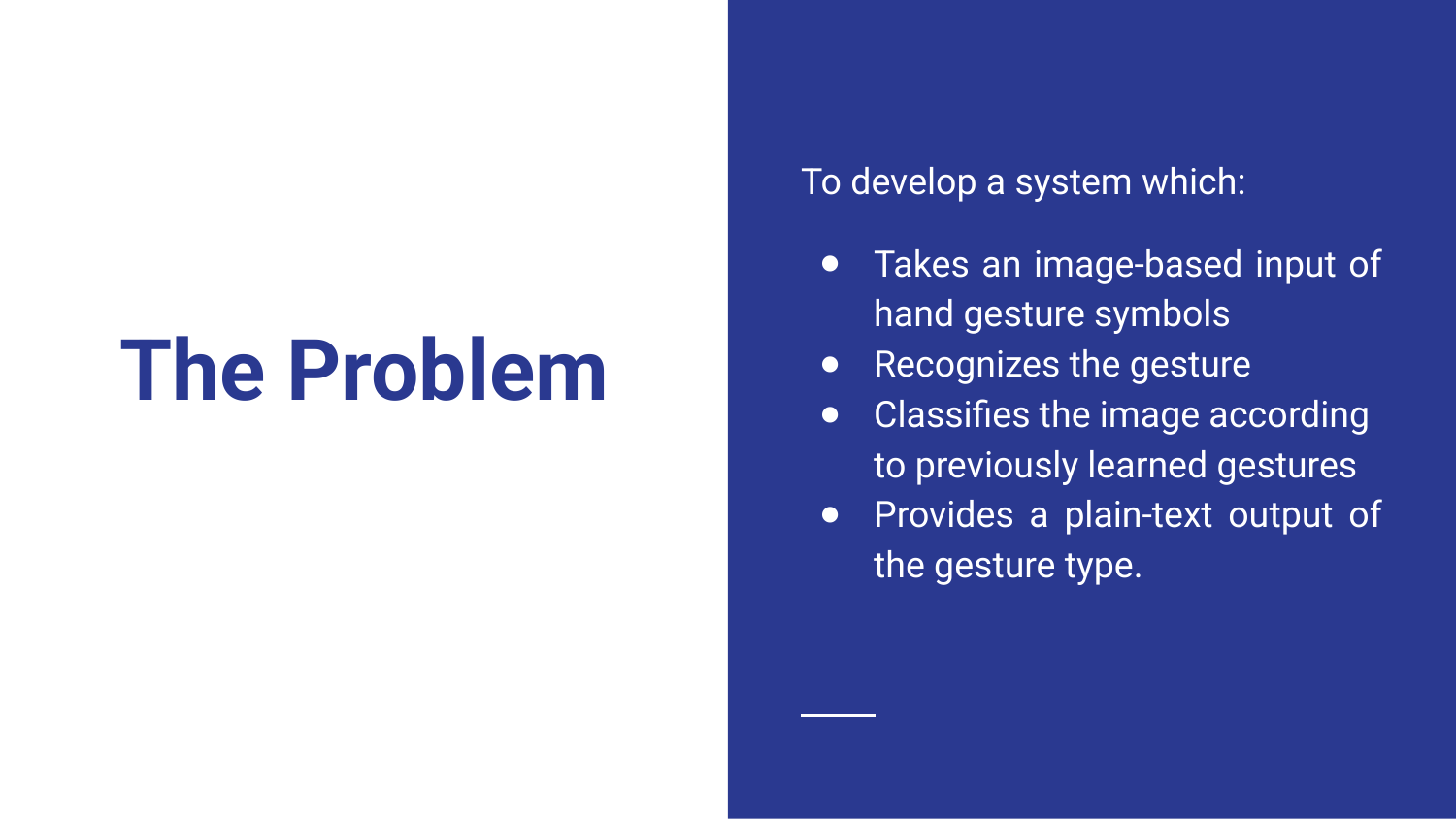

To develop a system which:
Takes an image-based input of hand gesture symbols
Recognizes the gesture
Classifies the image according to previously learned gestures
Provides a plain-text output of the gesture type.

# The Problem